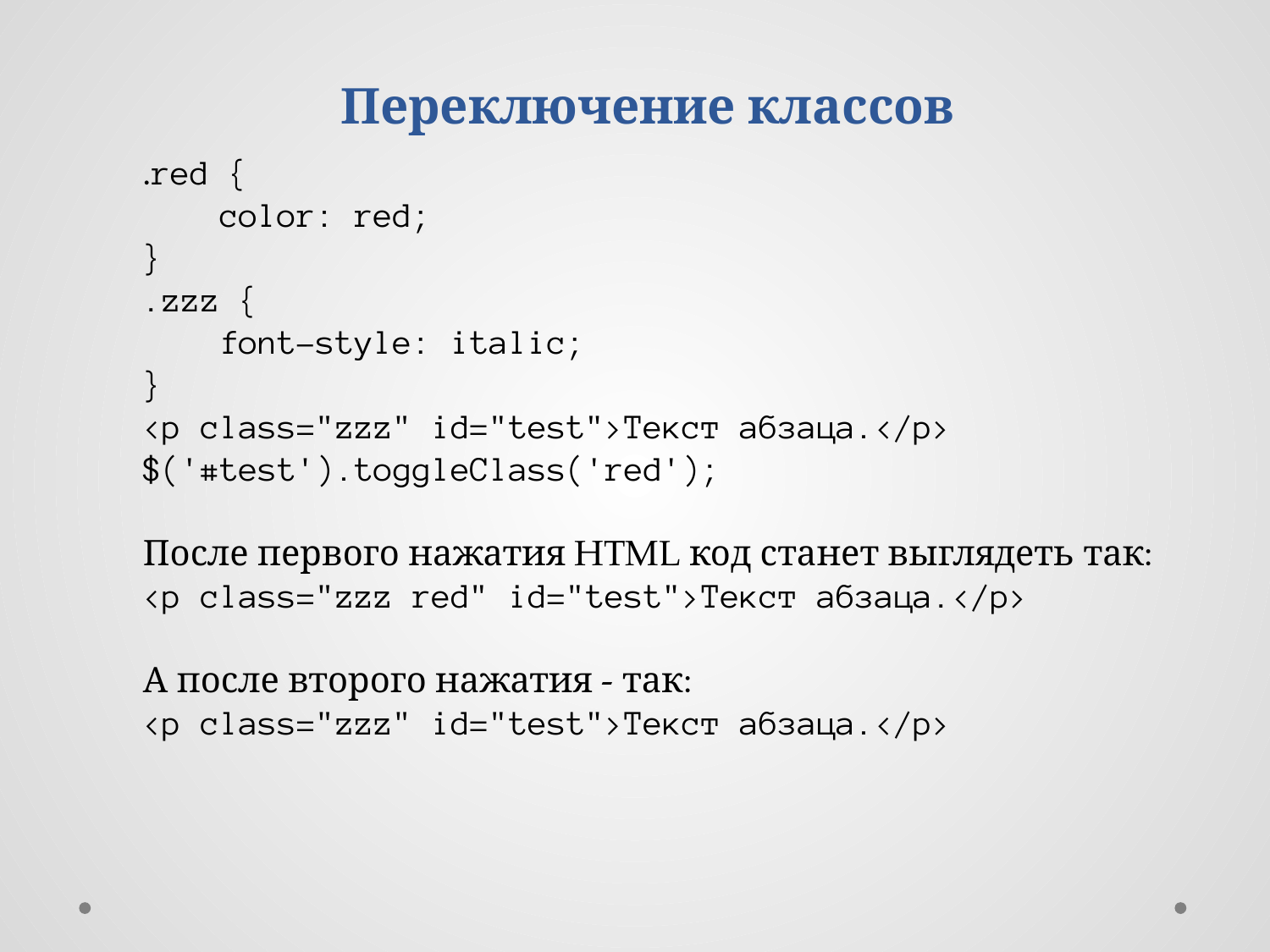

Переключение классов
.red {
	color: red;
}
.zzz {
	font-style: italic;
}
<p class="zzz" id="test">Текст абзаца.</p>
$('#test').toggleClass('red');

После первого нажатия HTML код станет выглядеть так:
<p class="zzz red" id="test">Текст абзаца.</p>

А после второго нажатия - так:
<p class="zzz" id="test">Текст абзаца.</p>